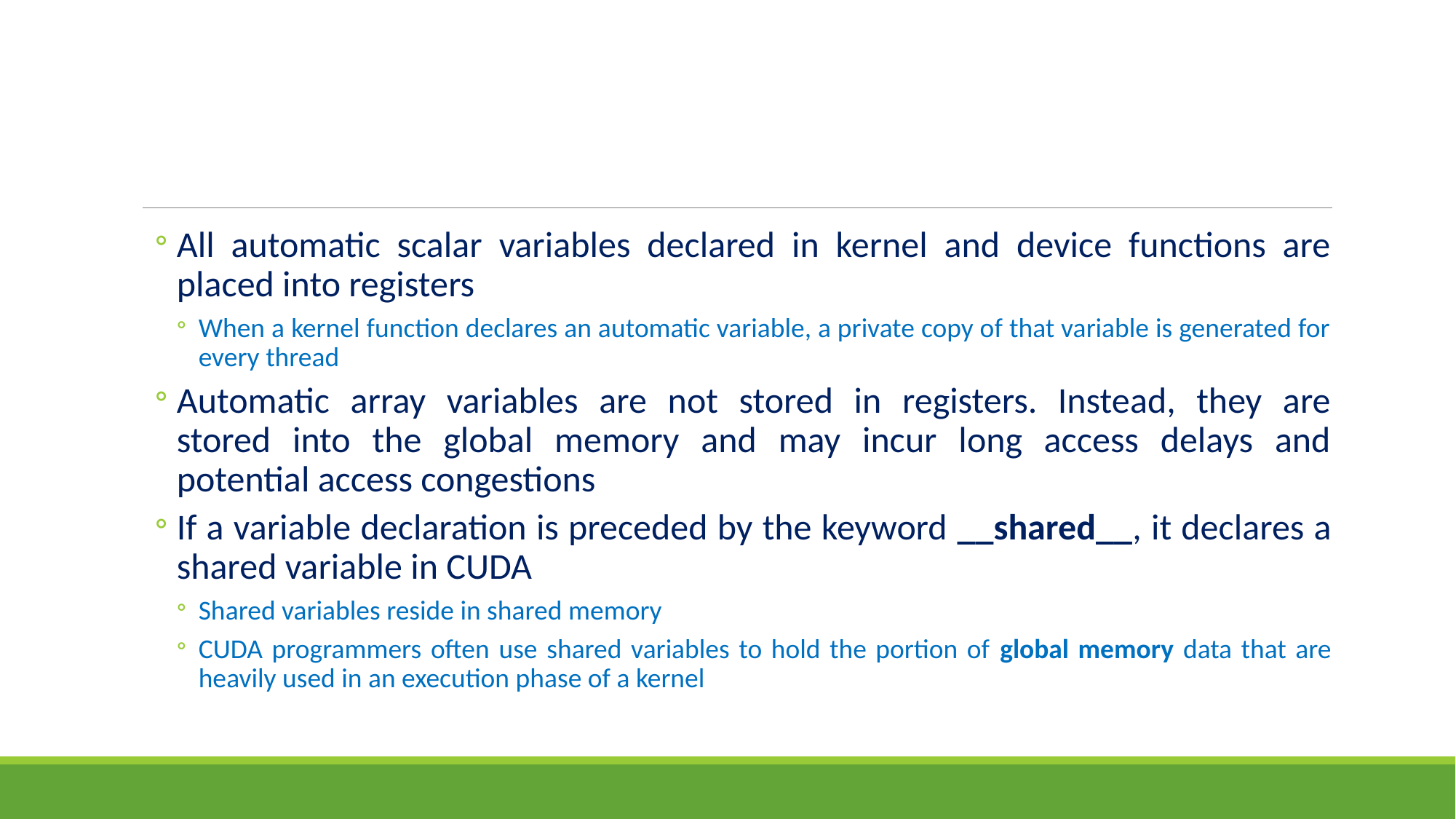

#
All automatic scalar variables declared in kernel and device functions are placed into registers
When a kernel function declares an automatic variable, a private copy of that variable is generated for every thread
Automatic array variables are not stored in registers. Instead, they are
stored into the global memory and may incur long access delays and
potential access congestions
If a variable declaration is preceded by the keyword __shared__, it declares a shared variable in CUDA
Shared variables reside in shared memory
CUDA programmers often use shared variables to hold the portion of global memory data that are
heavily used in an execution phase of a kernel